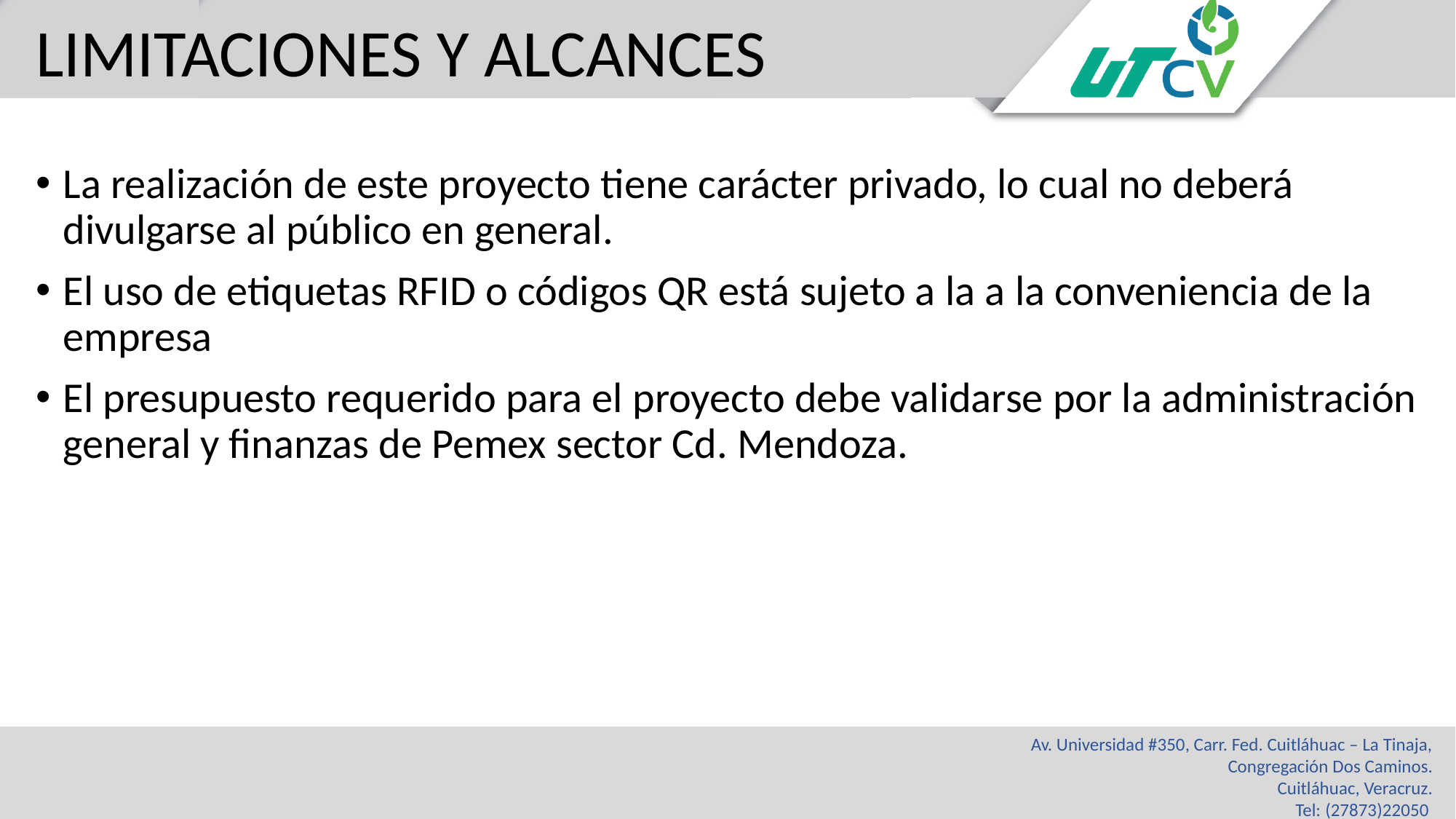

# LIMITACIONES Y ALCANCES
La realización de este proyecto tiene carácter privado, lo cual no deberá divulgarse al público en general.
El uso de etiquetas RFID o códigos QR está sujeto a la a la conveniencia de la empresa
El presupuesto requerido para el proyecto debe validarse por la administración general y finanzas de Pemex sector Cd. Mendoza.